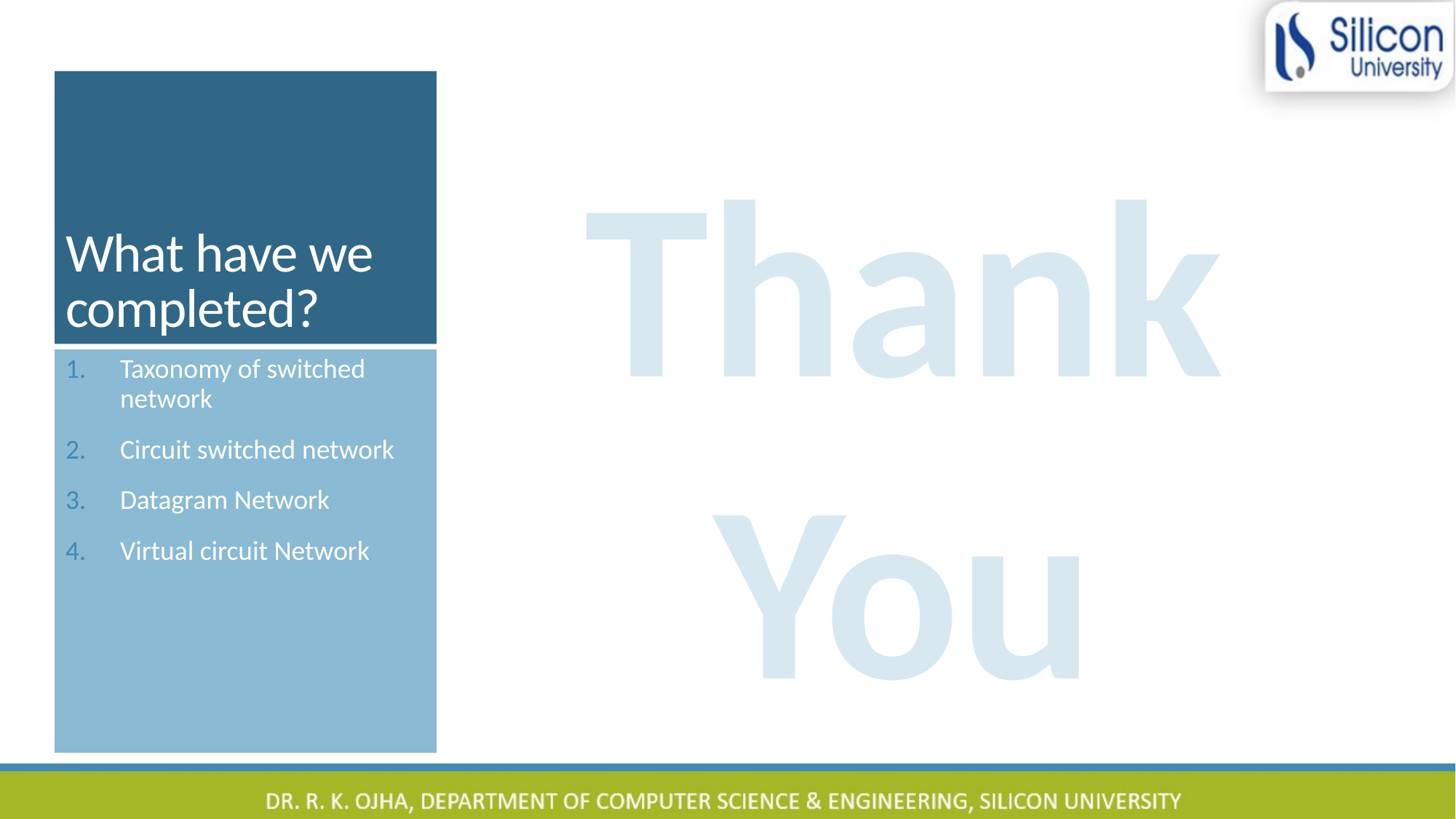

# What have we completed?
Thank You
Taxonomy of switched network
Circuit switched network
Datagram Network
Virtual circuit Network

46